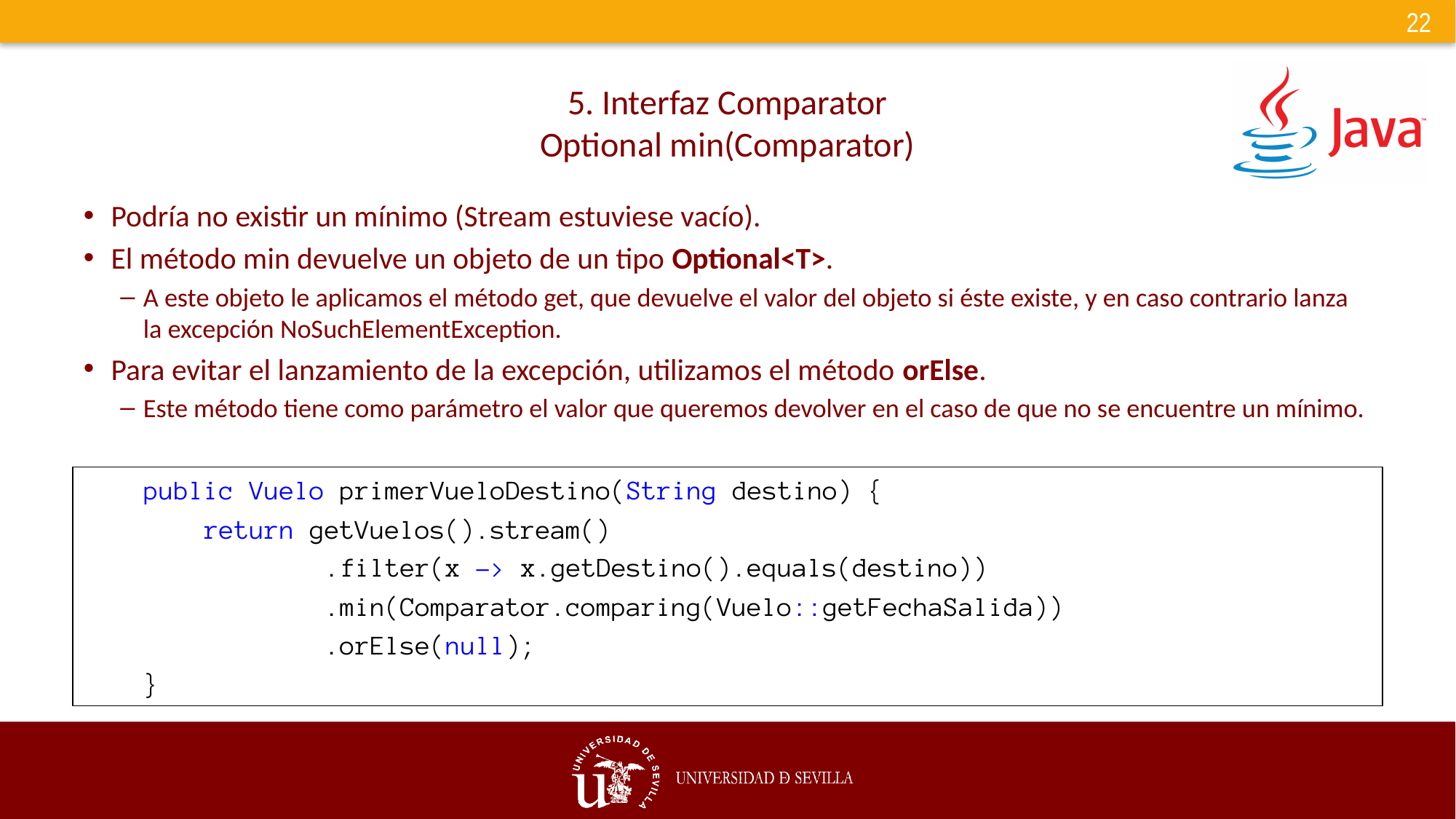

# 5. Interfaz Comparator Optional min(Comparator)
Podría no existir un mínimo (Stream estuviese vacío).
El método min devuelve un objeto de un tipo Optional<T>.
A este objeto le aplicamos el método get, que devuelve el valor del objeto si éste existe, y en caso contrario lanza la excepción NoSuchElementException.
Para evitar el lanzamiento de la excepción, utilizamos el método orElse.
Este método tiene como parámetro el valor que queremos devolver en el caso de que no se encuentre un mínimo.
    public Vuelo primerVueloDestino(String destino) {
        return getVuelos().stream()
                .filter(x -> x.getDestino().equals(destino))
                .min(Comparator.comparing(Vuelo::getFechaSalida))
                .orElse(null);
    }